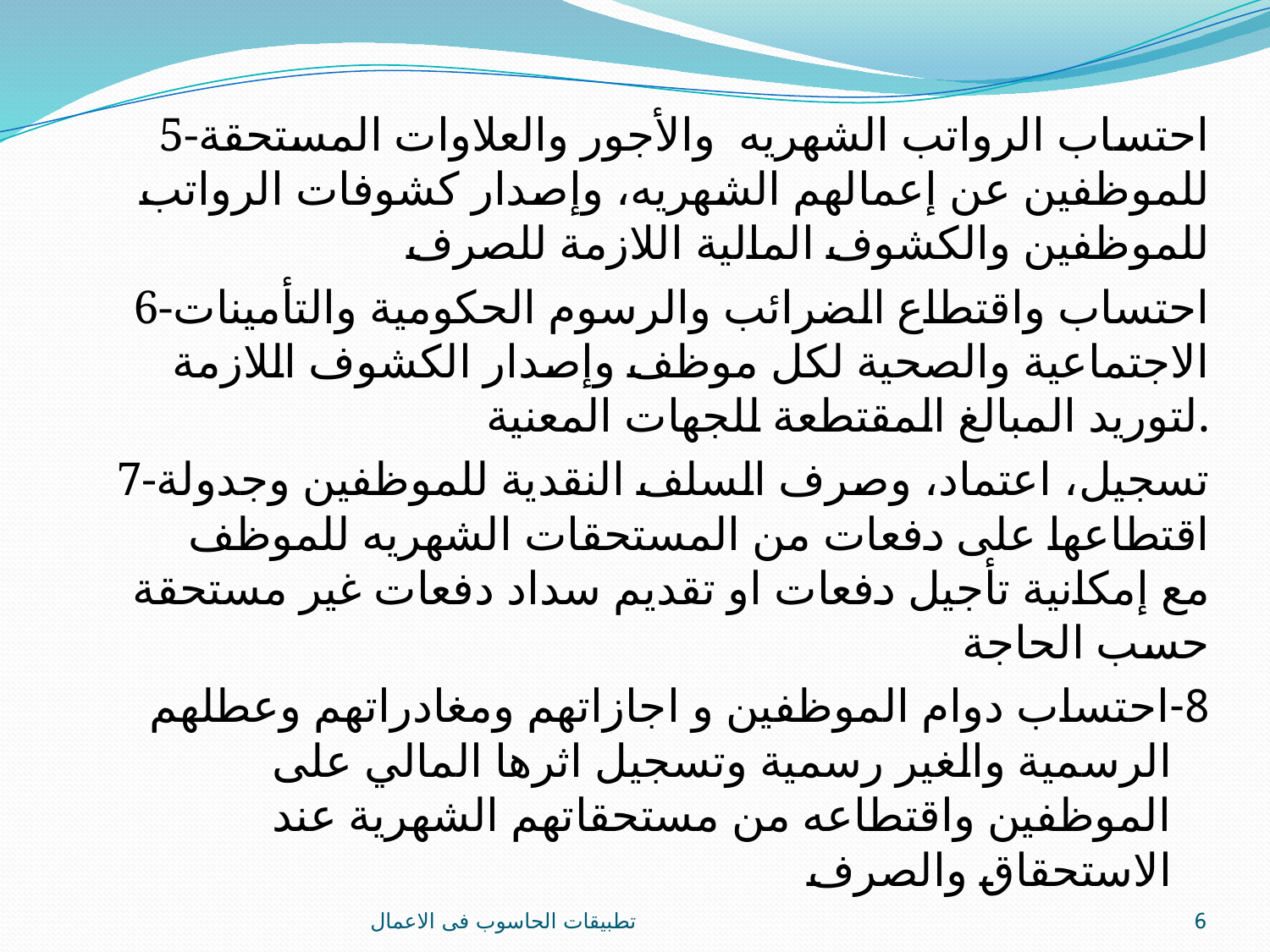

5-احتساب الرواتب الشھريه  والأجور والعلاوات المستحقة للموظفين عن إعمالھم الشھريه، وإصدار كشوفات الرواتب للموظفين والكشوف المالية اللازمة للصرف
6-احتساب واقتطاع الضرائب والرسوم الحكومية والتأمينات الاجتماعية والصحية لكل موظف وإصدار الكشوف اللازمة لتوريد المبالغ المقتطعة للجھات المعنية.
7-تسجيل، اعتماد، وصرف السلف النقدية للموظفين وجدولة اقتطاعھا على دفعات من المستحقات الشھريه للموظف مع إمكانية تأجيل دفعات او تقديم سداد دفعات غير مستحقة حسب الحاجة
8-احتساب دوام الموظفين و اجازاتھم ومغادراتھم وعطلھم الرسمية والغير رسمية وتسجيل اثرھا المالي على الموظفين واقتطاعه من مستحقاتھم الشھرية عند الاستحقاق والصرف
تطبيقات الحاسوب فى الاعمال
6